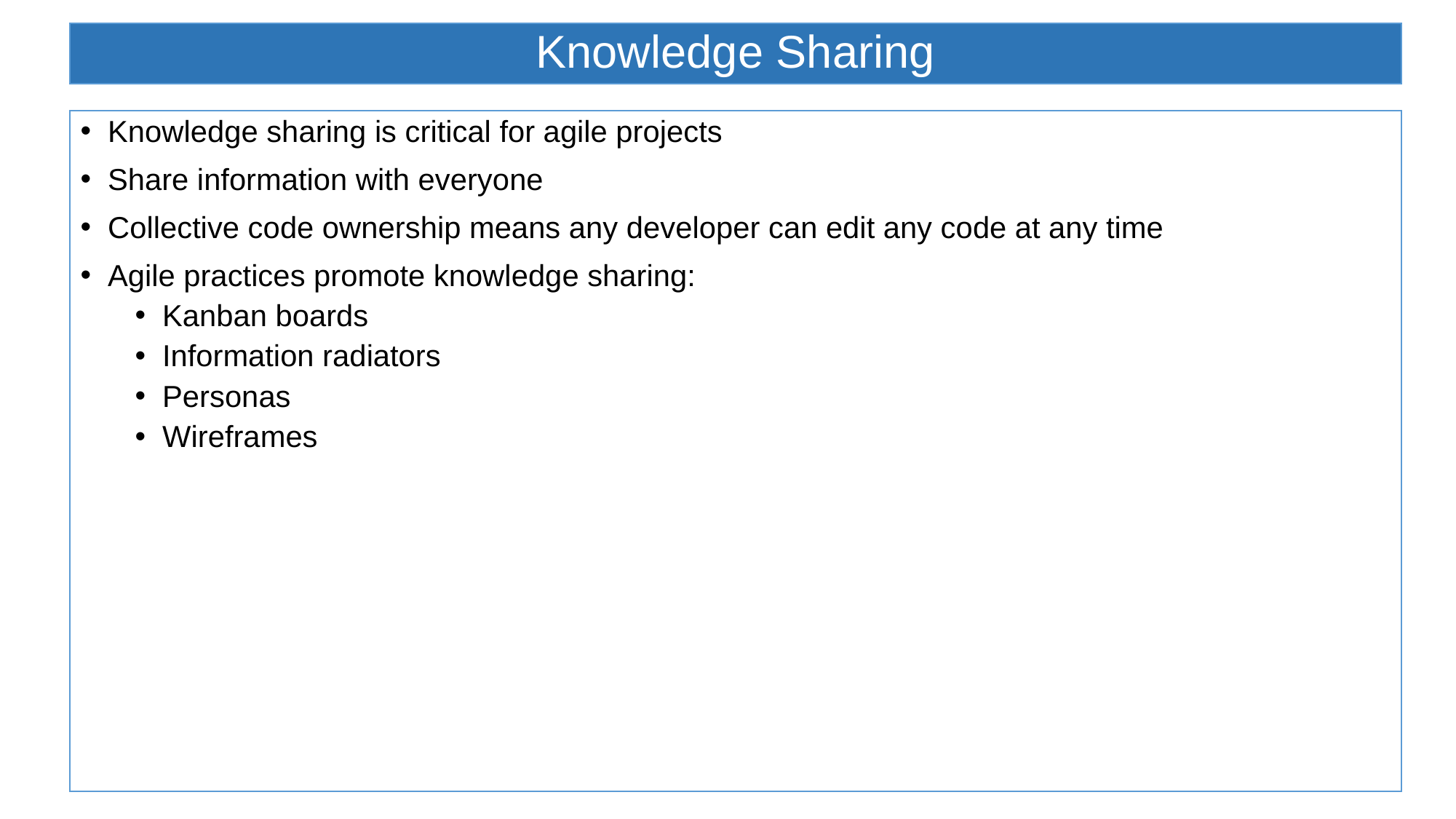

# Knowledge Sharing
Knowledge sharing is critical for agile projects
Share information with everyone
Collective code ownership means any developer can edit any code at any time
Agile practices promote knowledge sharing:
Kanban boards
Information radiators
Personas
Wireframes